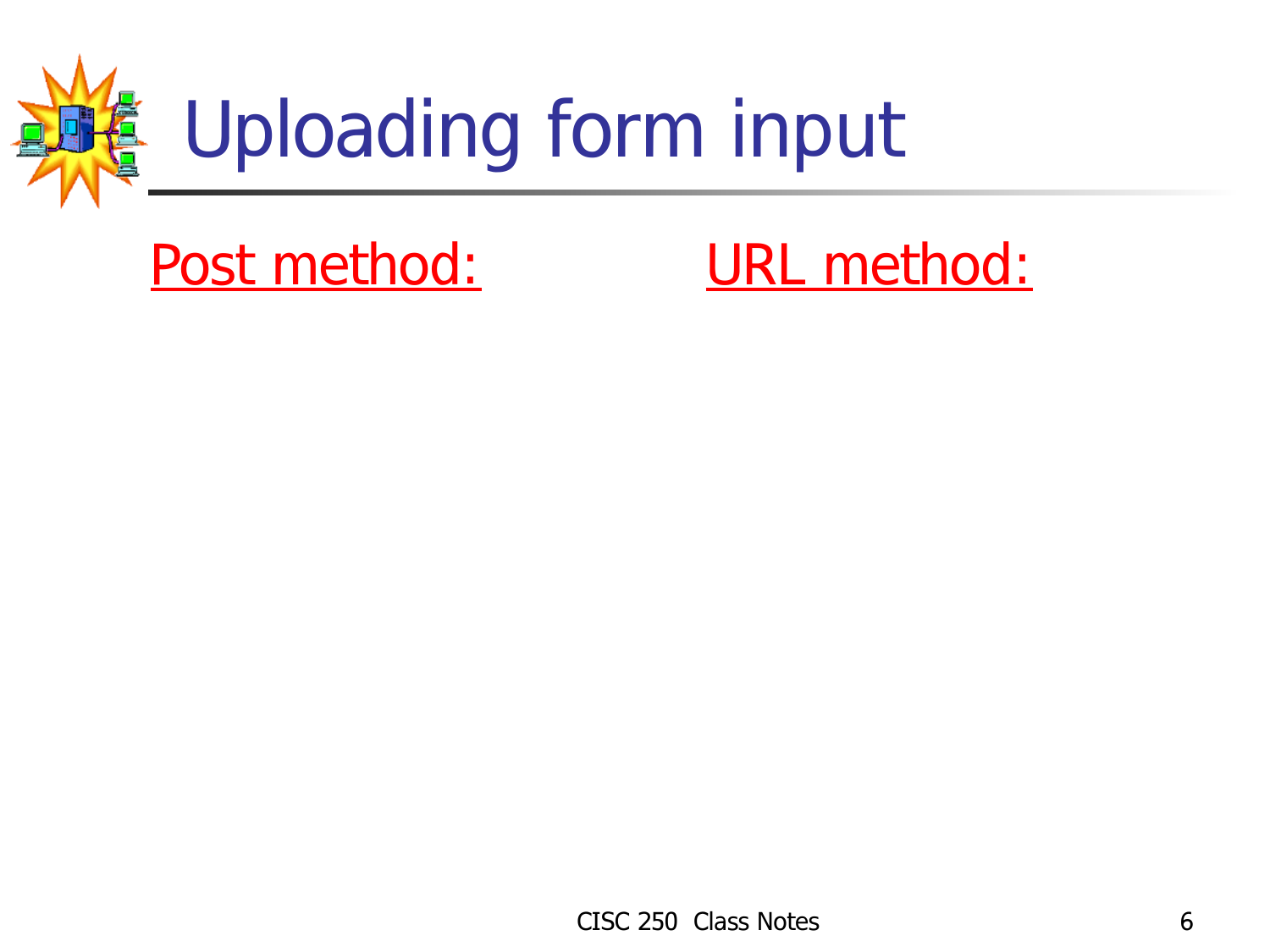

# Uploading form input
Post method:

URL method:

CISC 250  Class Notes
6